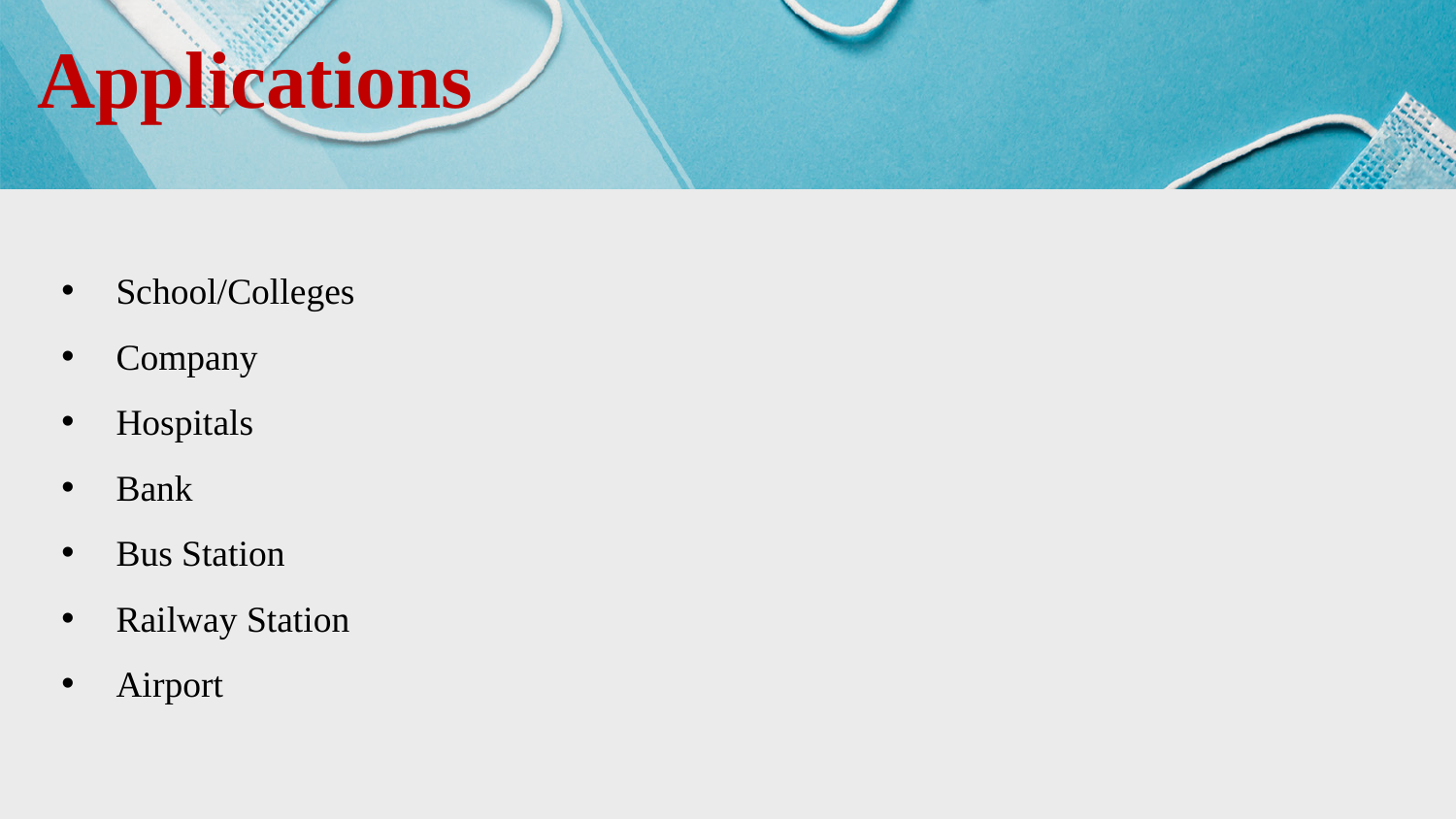

Applications
School/Colleges
Company
Hospitals
Bank
Bus Station
Railway Station
Airport